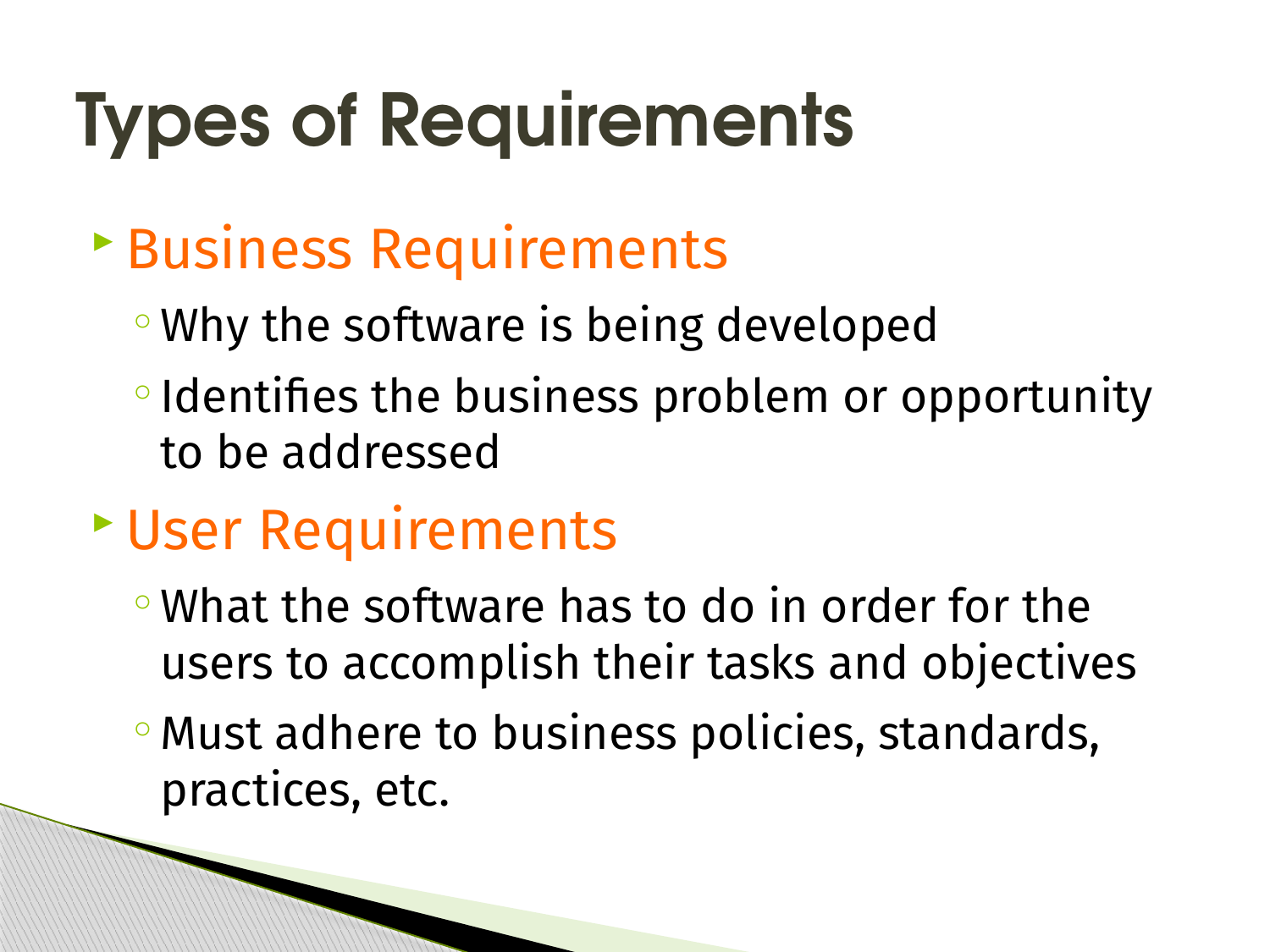

# Types of Requirements
Business Requirements
Why the software is being developed
Identifies the business problem or opportunity to be addressed
User Requirements
What the software has to do in order for the users to accomplish their tasks and objectives
Must adhere to business policies, standards, practices, etc.